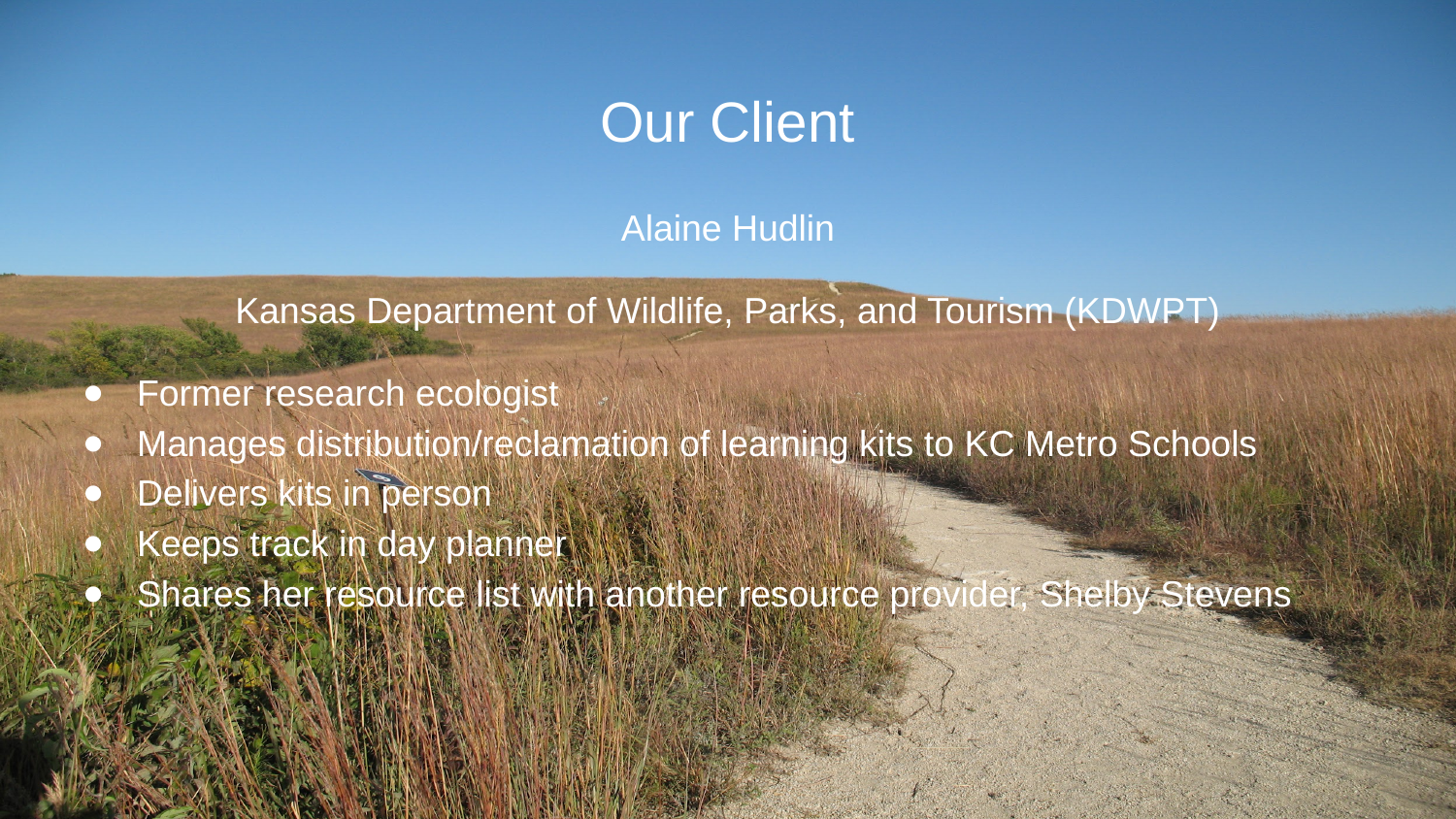

# Our Client
Alaine Hudlin
Kansas Department of Wildlife, Parks, and Tourism (KDWPT)
Former research ecologist
Manages distribution/reclamation of learning kits to KC Metro Schools
Delivers kits in person
Keeps track in day planner
Shares her resource list with another resource provider, Shelby Stevens